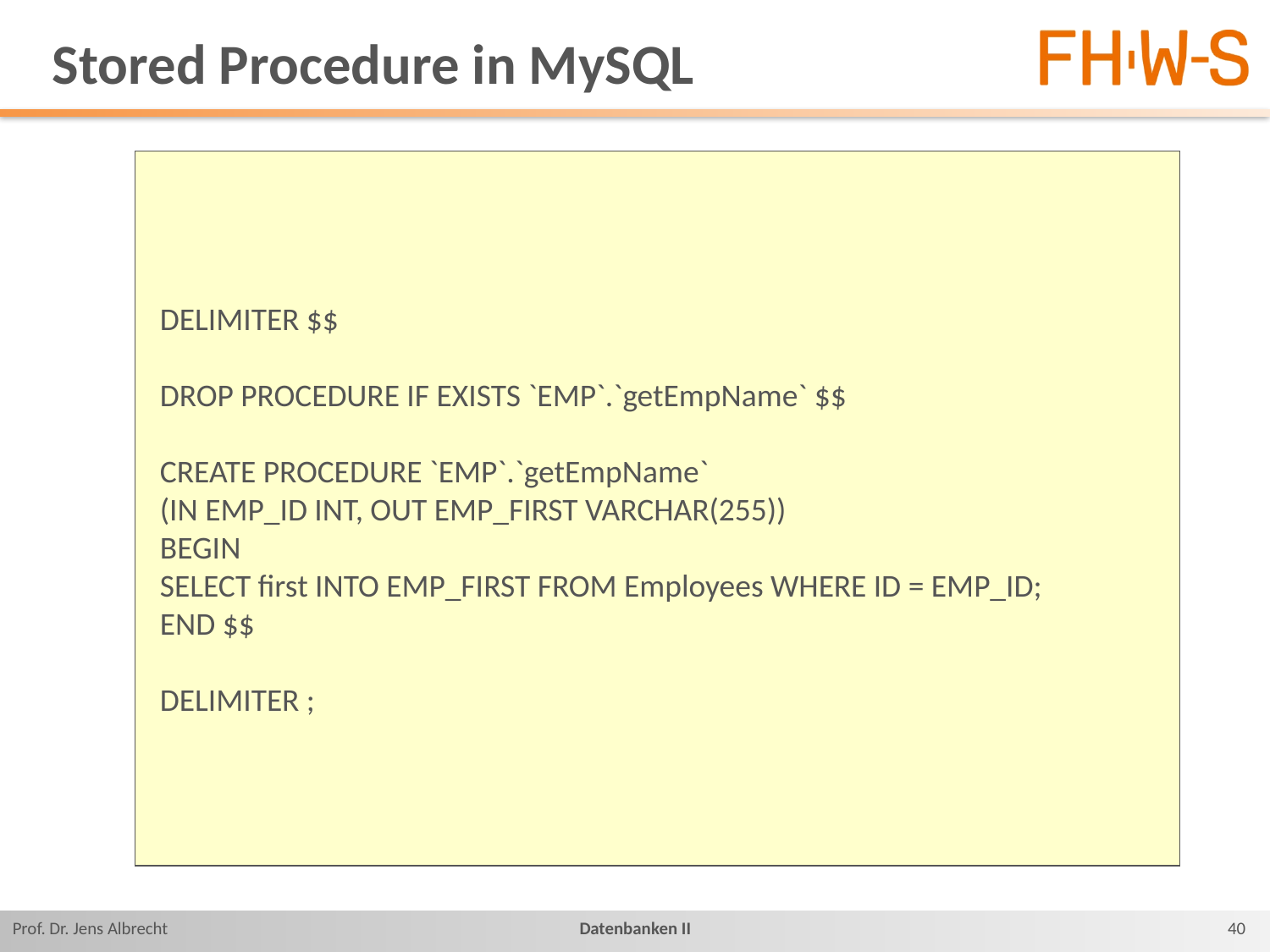

# Stored Procedure in MySQL
DELIMITER $$

DROP PROCEDURE IF EXISTS `EMP`.`getEmpName` $$

CREATE PROCEDURE `EMP`.`getEmpName`
(IN EMP_ID INT, OUT EMP_FIRST VARCHAR(255))
BEGIN
SELECT first INTO EMP_FIRST FROM Employees WHERE ID = EMP_ID;
END $$

DELIMITER ;